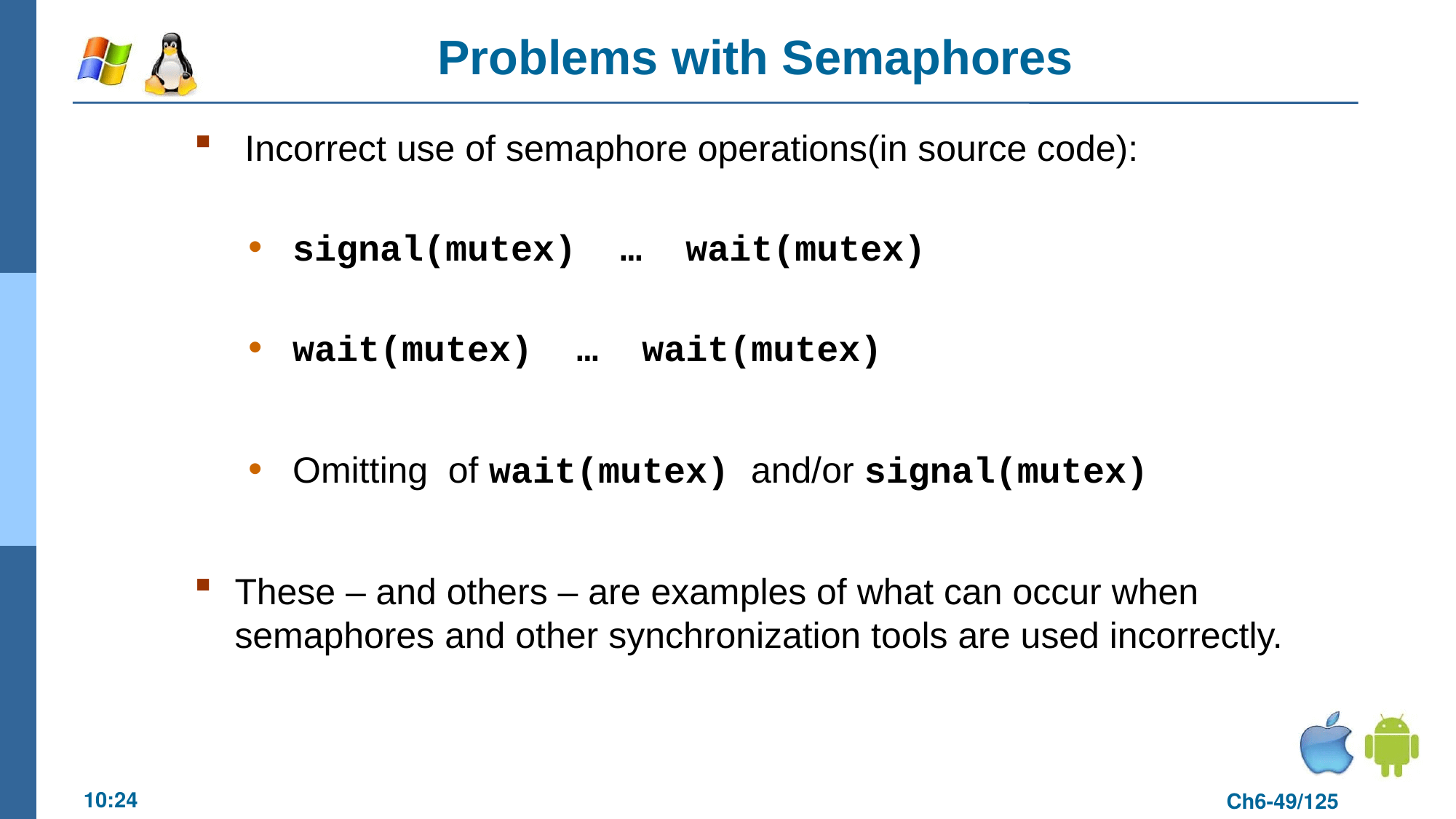

# Problems with Semaphores
 Incorrect use of semaphore operations(in source code):
 signal(mutex)  …  wait(mutex)
 wait(mutex)  …  wait(mutex)

 Omitting  of wait(mutex) and/or signal(mutex)

These – and others – are examples of what can occur when semaphores and other synchronization tools are used incorrectly.